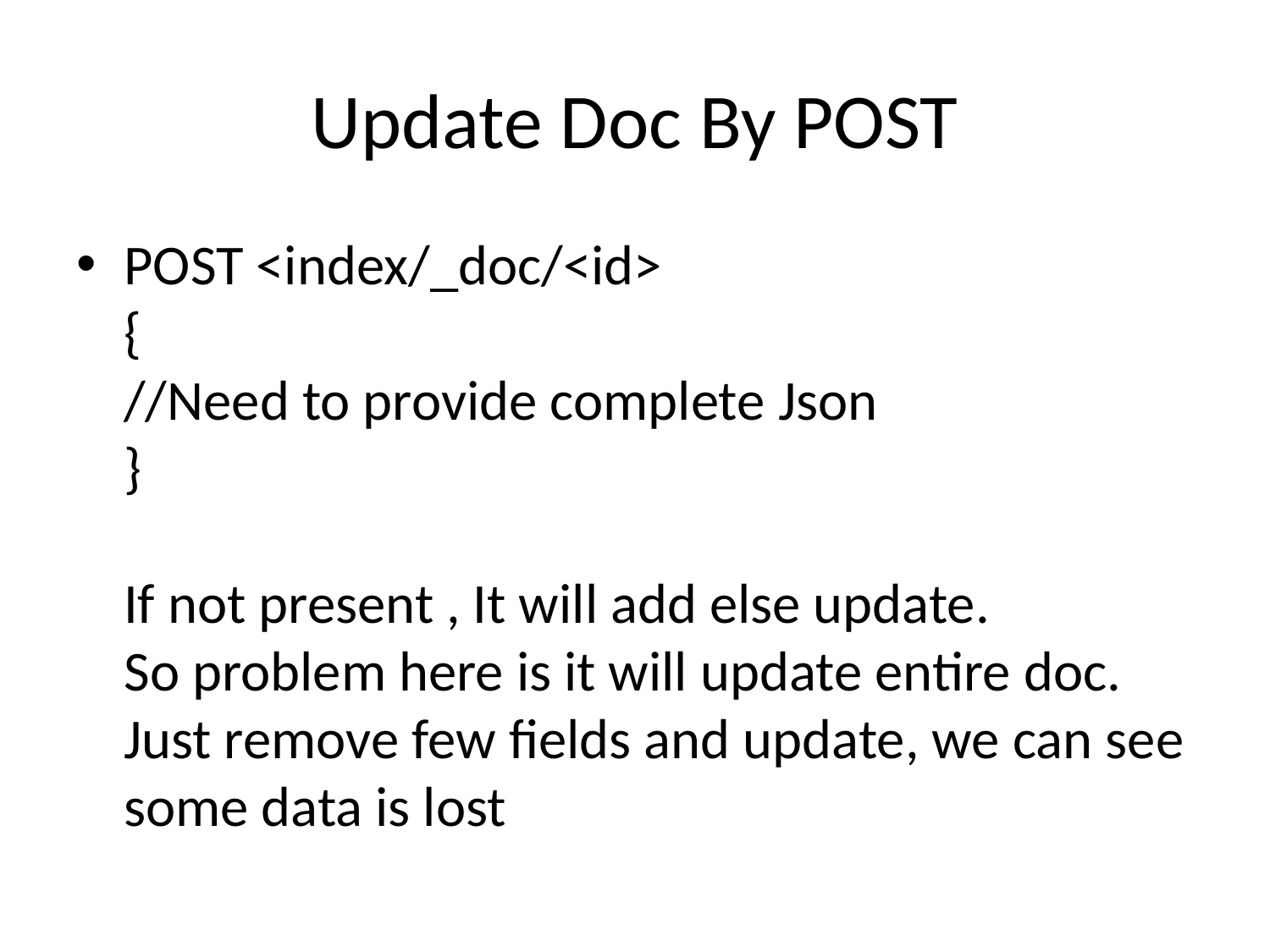

# Update Doc By POST
POST <index/_doc/<id>
{
//Need to provide complete Json
}
If not present , It will add else update.
So problem here is it will update entire doc. Just remove few fields and update, we can see some data is lost